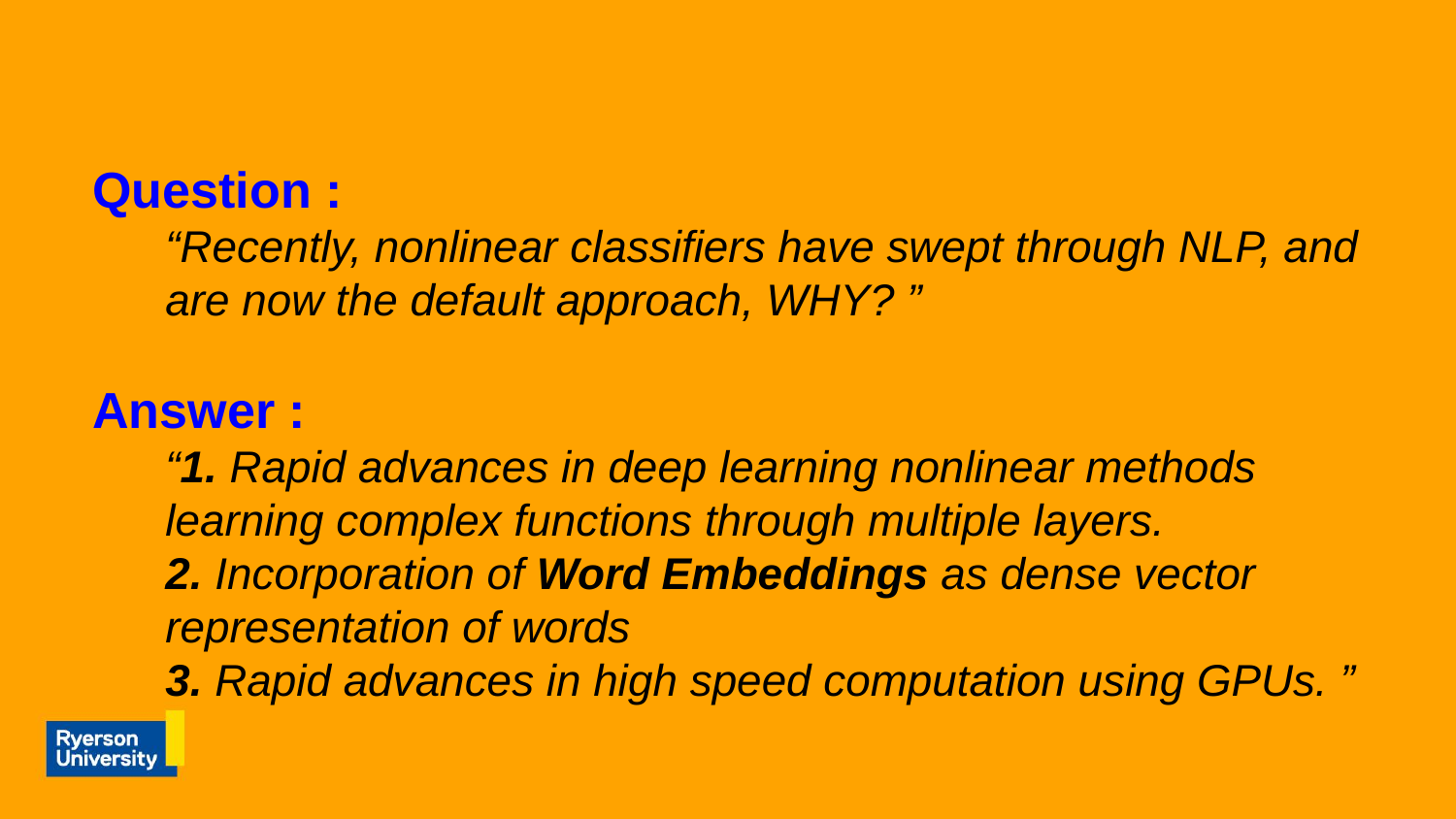

# Question :
“Recently, nonlinear classifiers have swept through NLP, and are now the default approach, WHY? ”

Answer :
“1. Rapid advances in deep learning nonlinear methods learning complex functions through multiple layers.
2. Incorporation of Word Embeddings as dense vector representation of words
3. Rapid advances in high speed computation using GPUs. ”